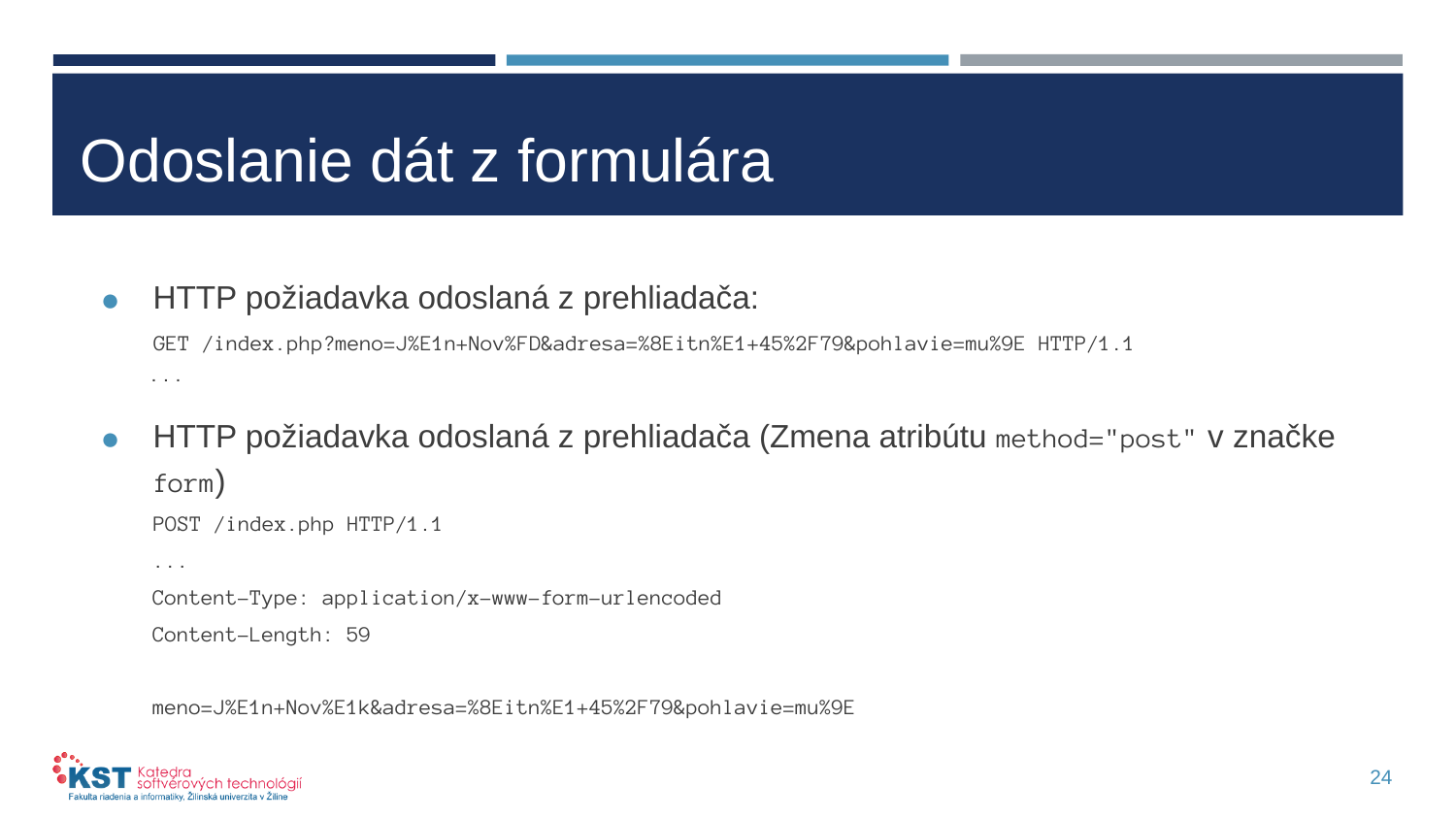

# Odoslanie dát z formulára
HTTP požiadavka odoslaná z prehliadača:
    GET /index.php?meno=J%E1n+Nov%FD&adresa=%8Eitn%E1+45%2F79&pohlavie=mu%9E HTTP/1.1
    ...
HTTP požiadavka odoslaná z prehliadača (Zmena atribútu method="post" v značke form)
       POST /index.php HTTP/1.1
      ...
      Content-Type: application/x-www-form-urlencoded
      Content-Length: 59

      meno=J%E1n+Nov%E1k&adresa=%8Eitn%E1+45%2F79&pohlavie=mu%9E

24